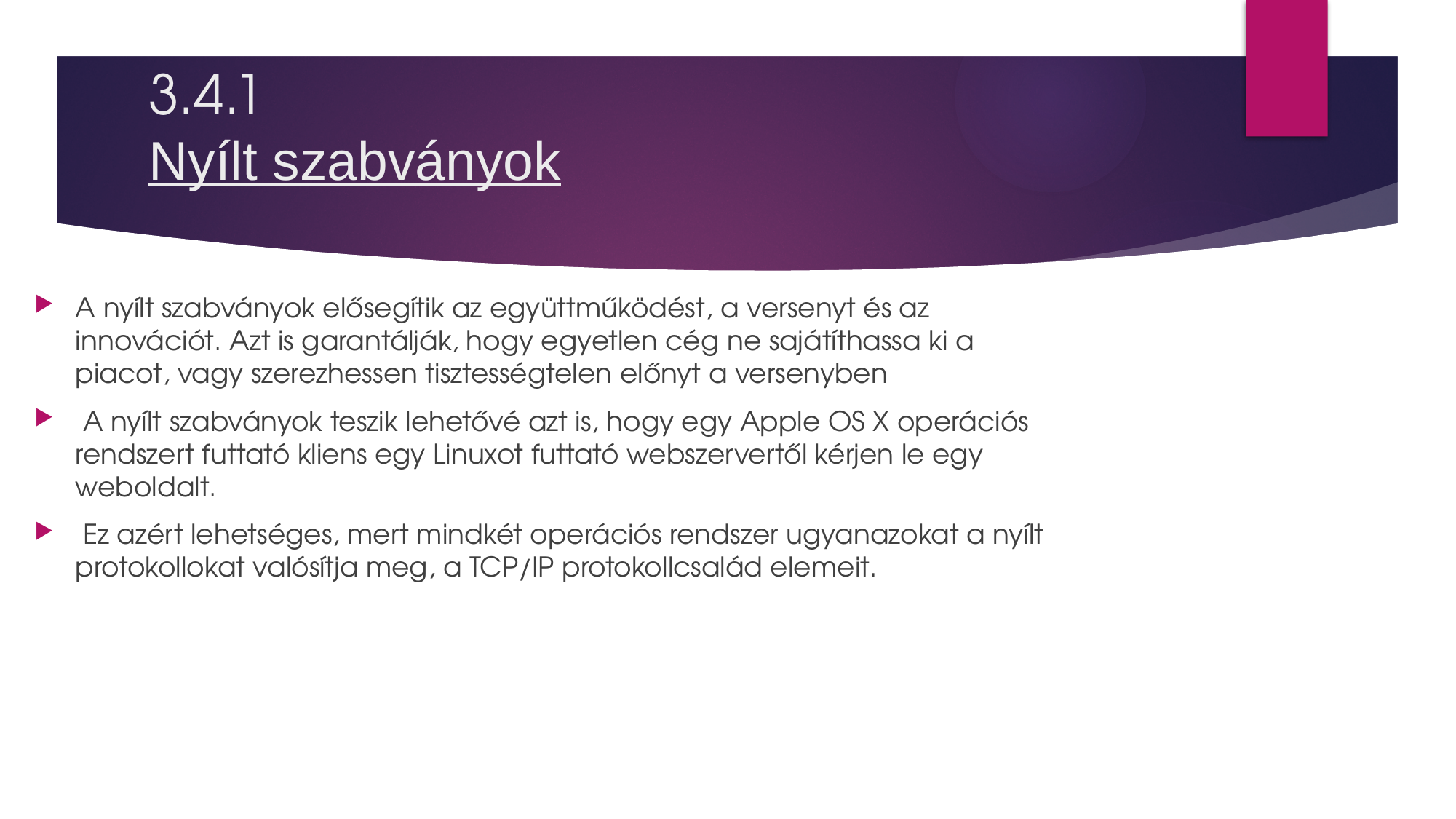

# 3.4.1 Nyílt szabványok
A nyílt szabványok elősegítik az együttműködést, a versenyt és az innovációt. Azt is garantálják, hogy egyetlen cég ne sajátíthassa ki a piacot, vagy szerezhessen tisztességtelen előnyt a versenyben
 A nyílt szabványok teszik lehetővé azt is, hogy egy Apple OS X operációs rendszert futtató kliens egy Linuxot futtató webszervertől kérjen le egy weboldalt.
 Ez azért lehetséges, mert mindkét operációs rendszer ugyanazokat a nyílt protokollokat valósítja meg, a TCP/IP protokollcsalád elemeit.